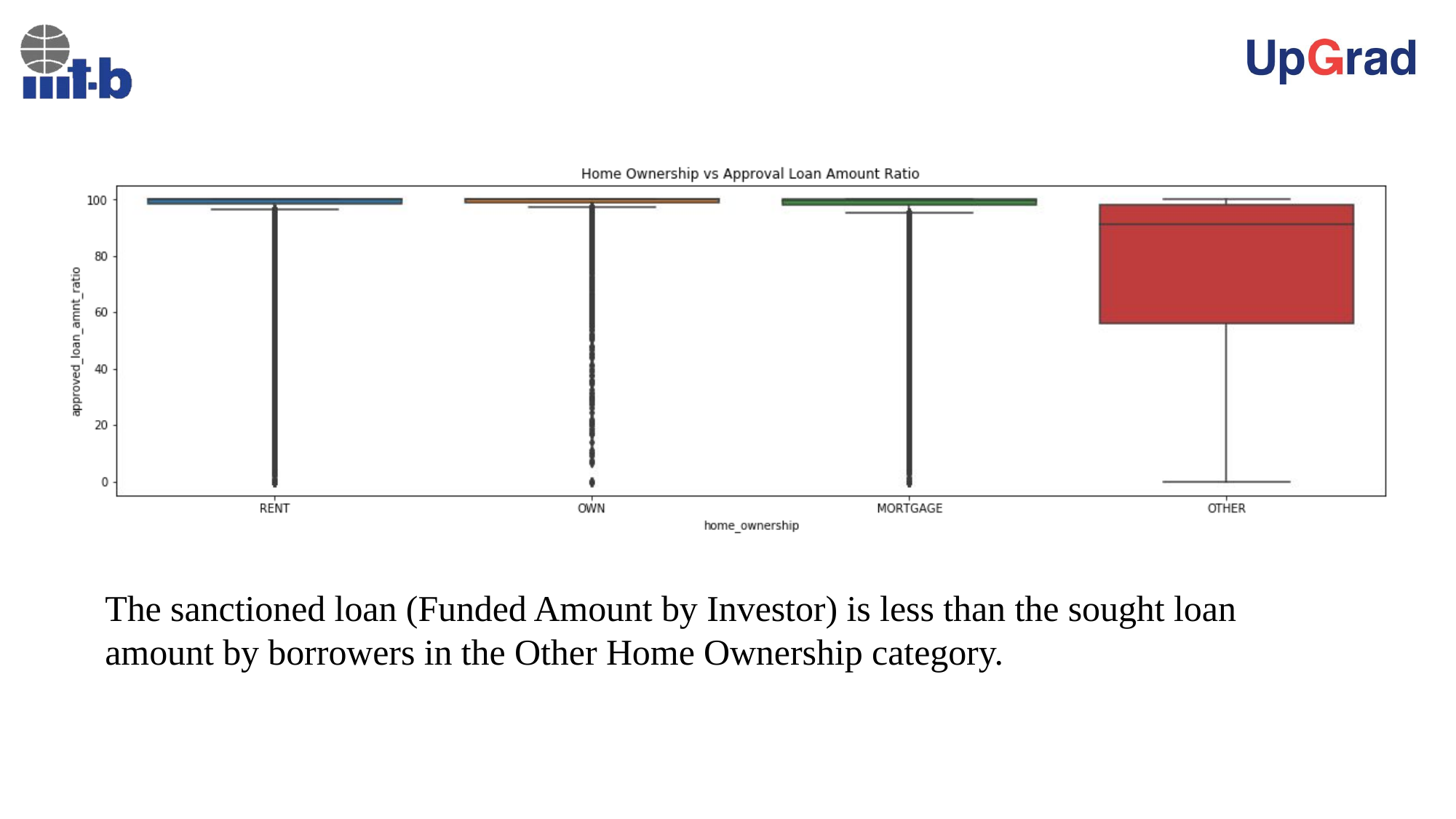

The sanctioned loan (Funded Amount by Investor) is less than the sought loan amount by borrowers in the Other Home Ownership category.